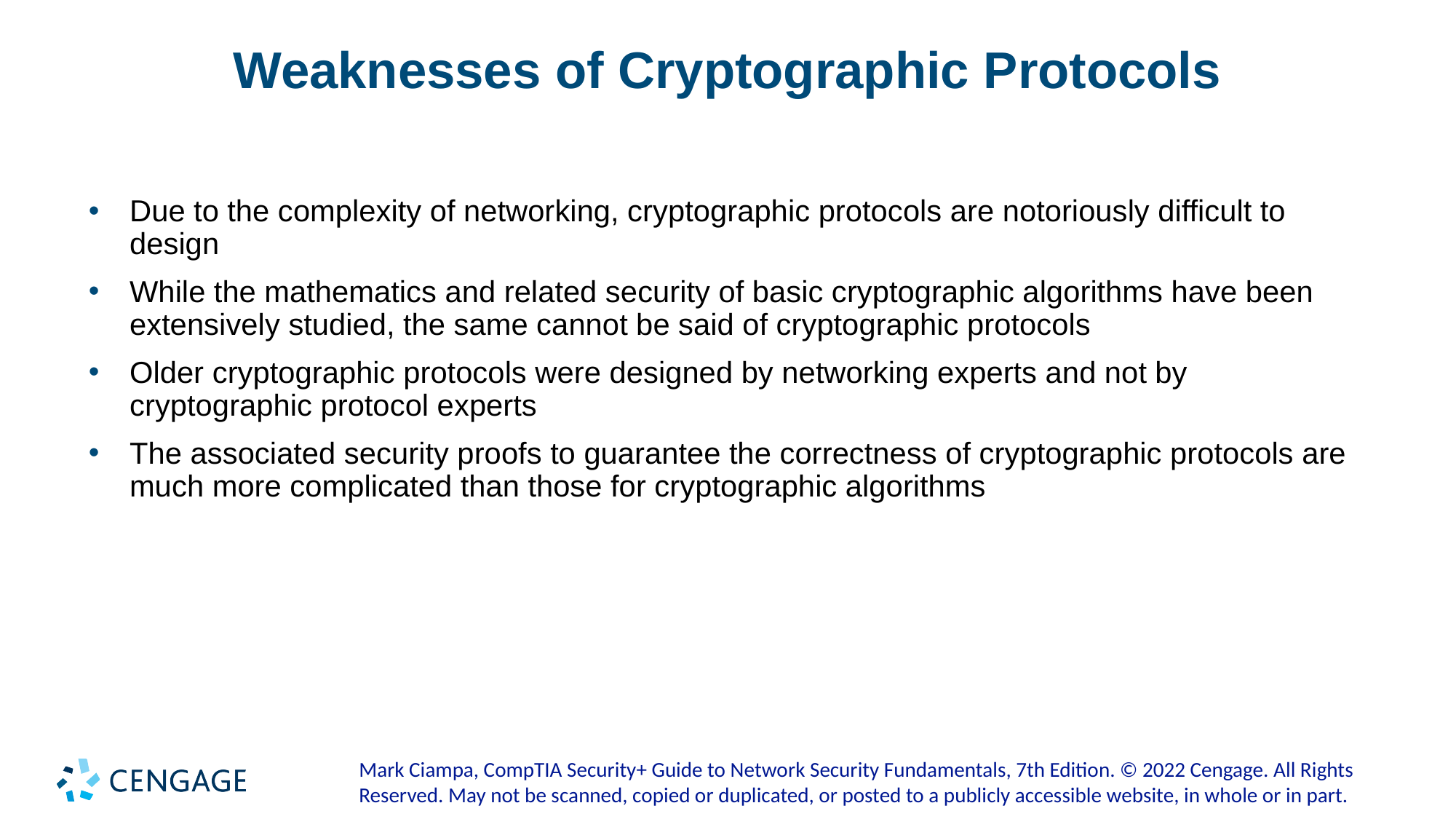

# Weaknesses of Cryptographic Protocols
Due to the complexity of networking, cryptographic protocols are notoriously difficult to design
While the mathematics and related security of basic cryptographic algorithms have been extensively studied, the same cannot be said of cryptographic protocols
Older cryptographic protocols were designed by networking experts and not by cryptographic protocol experts
The associated security proofs to guarantee the correctness of cryptographic protocols are much more complicated than those for cryptographic algorithms